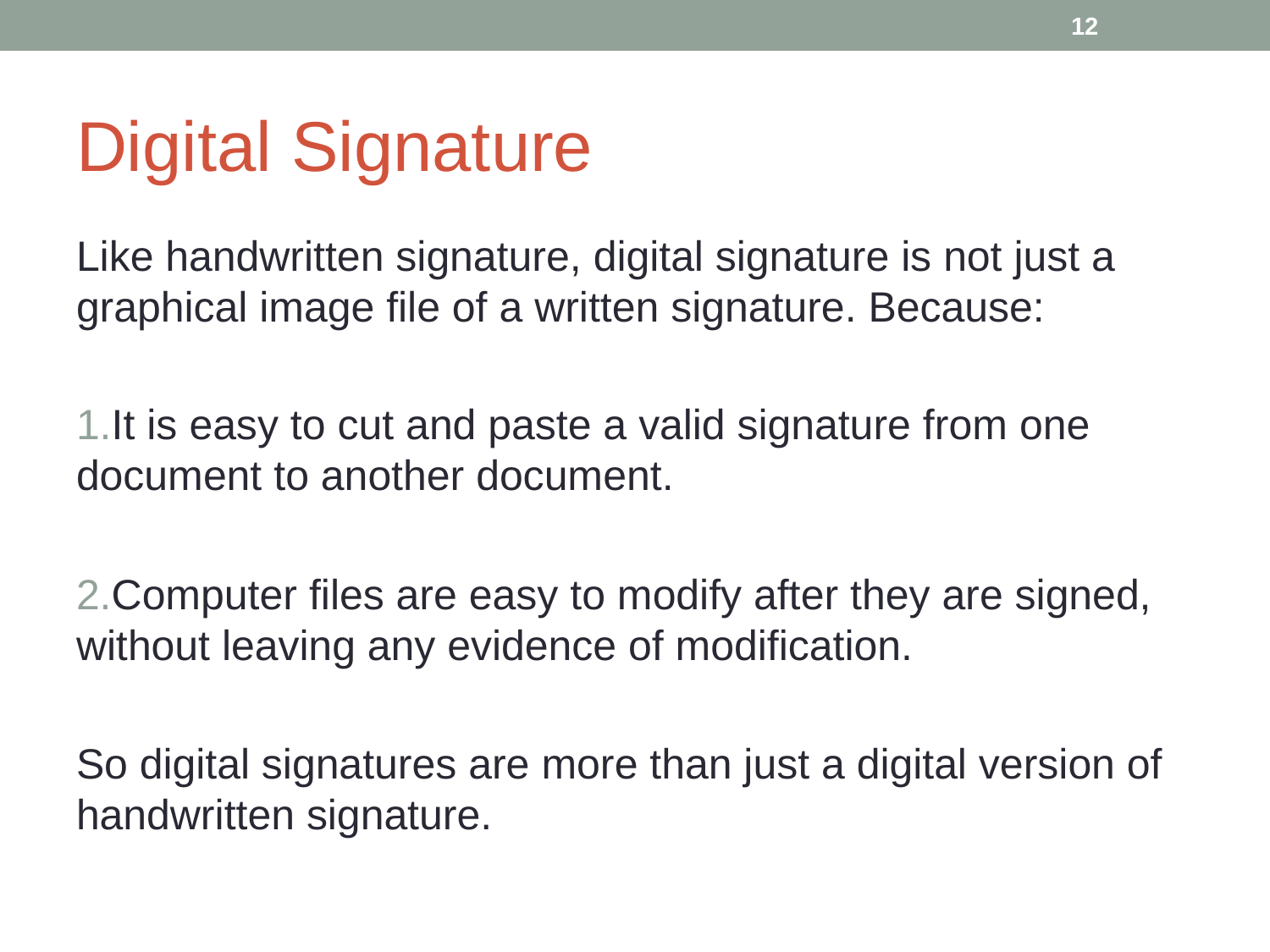

12
# Digital Signature
Like handwritten signature, digital signature is not just a graphical image file of a written signature. Because:

It is easy to cut and paste a valid signature from one document to another document.

Computer files are easy to modify after they are signed, without leaving any evidence of modification.

So digital signatures are more than just a digital version of handwritten signature.